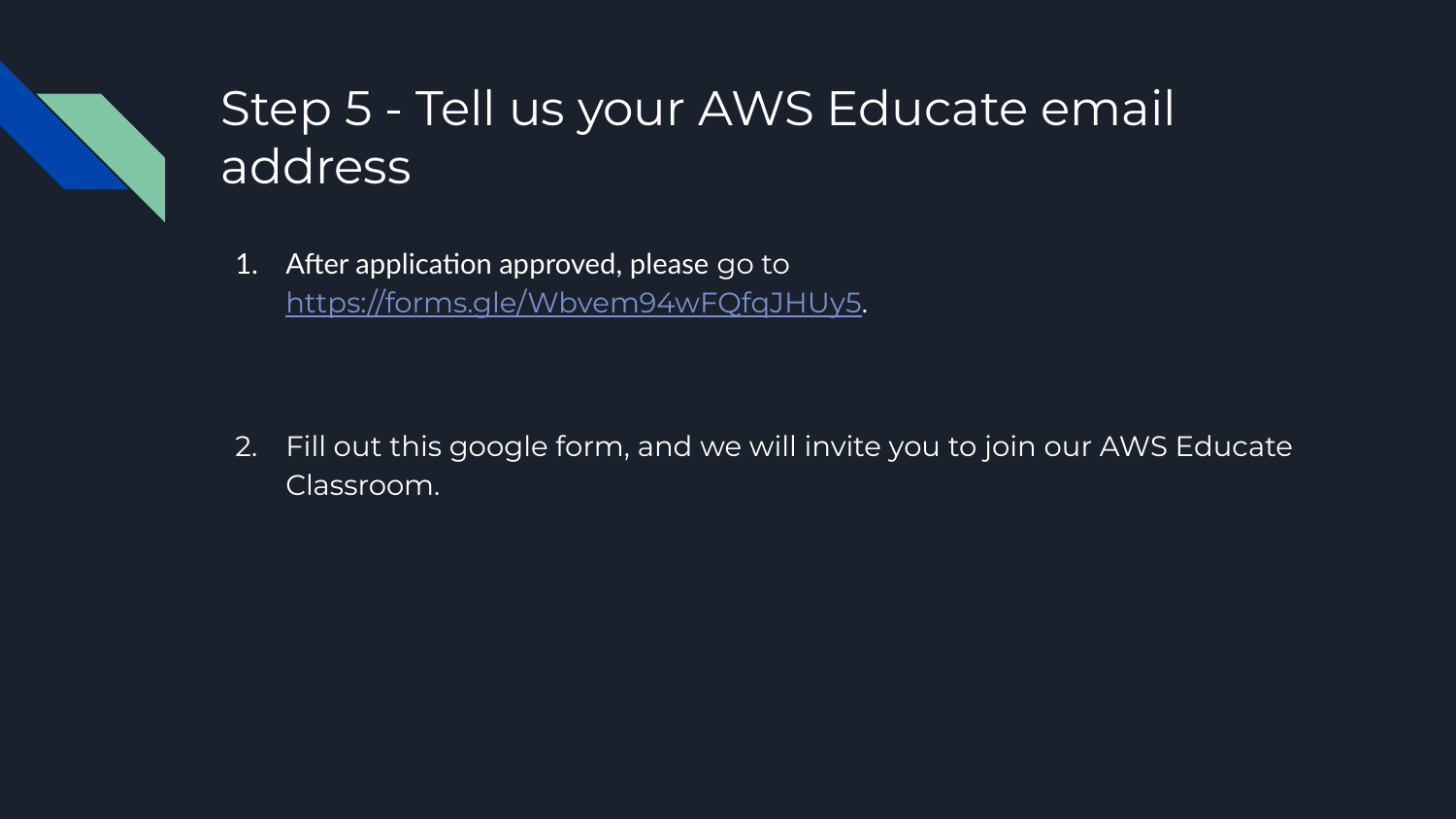

# Step 5 - Tell us your AWS Educate email address
After application approved, please go to https://forms.gle/Wbvem94wFQfqJHUy5.

Fill out this google form, and we will invite you to join our AWS Educate Classroom.